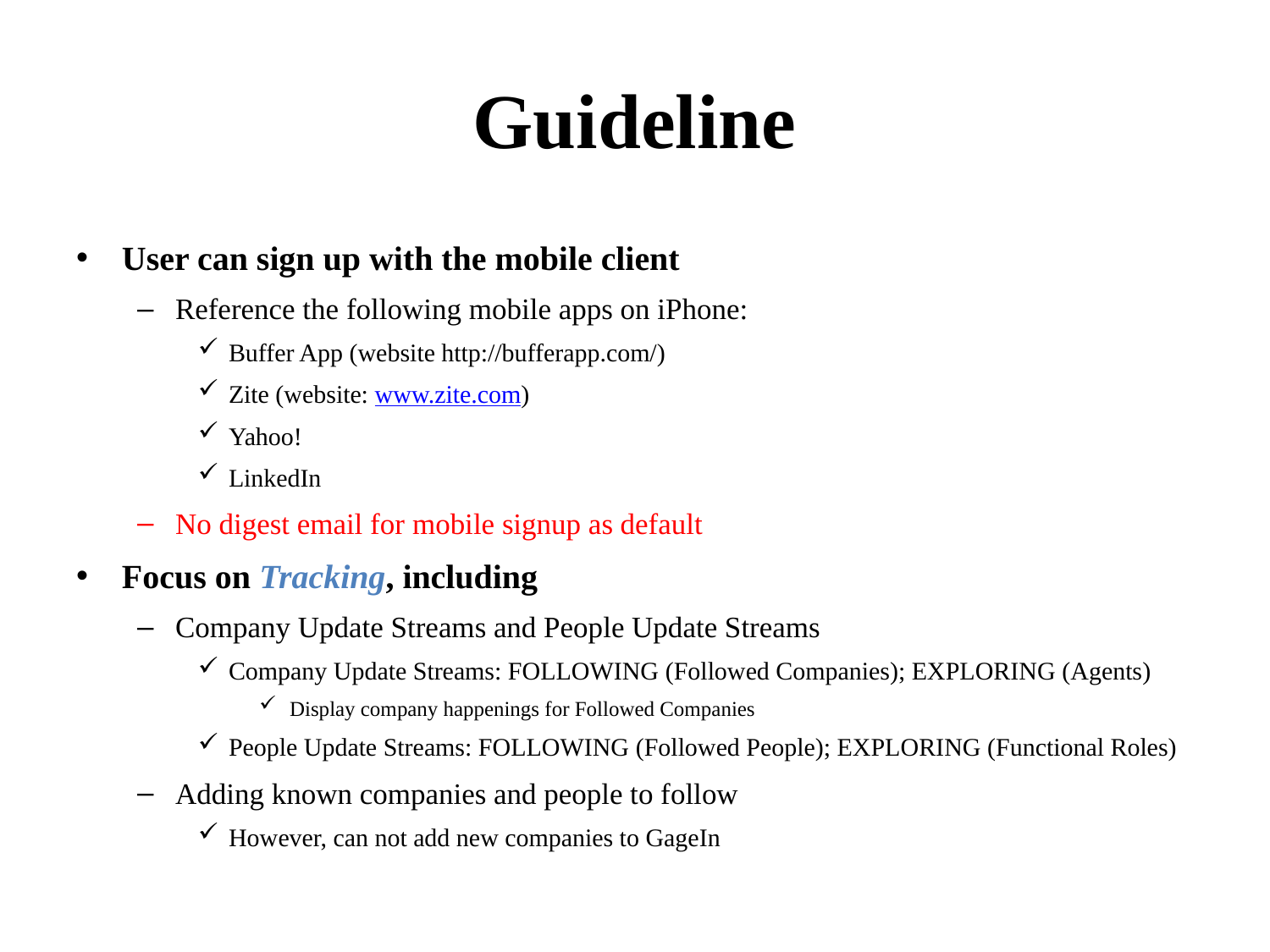

# Guideline
User can sign up with the mobile client
Reference the following mobile apps on iPhone:
Buffer App (website http://bufferapp.com/)
Zite (website: www.zite.com)
Yahoo!
LinkedIn
No digest email for mobile signup as default
Focus on Tracking, including
Company Update Streams and People Update Streams
Company Update Streams: FOLLOWING (Followed Companies); EXPLORING (Agents)
Display company happenings for Followed Companies
People Update Streams: FOLLOWING (Followed People); EXPLORING (Functional Roles)
Adding known companies and people to follow
However, can not add new companies to GageIn